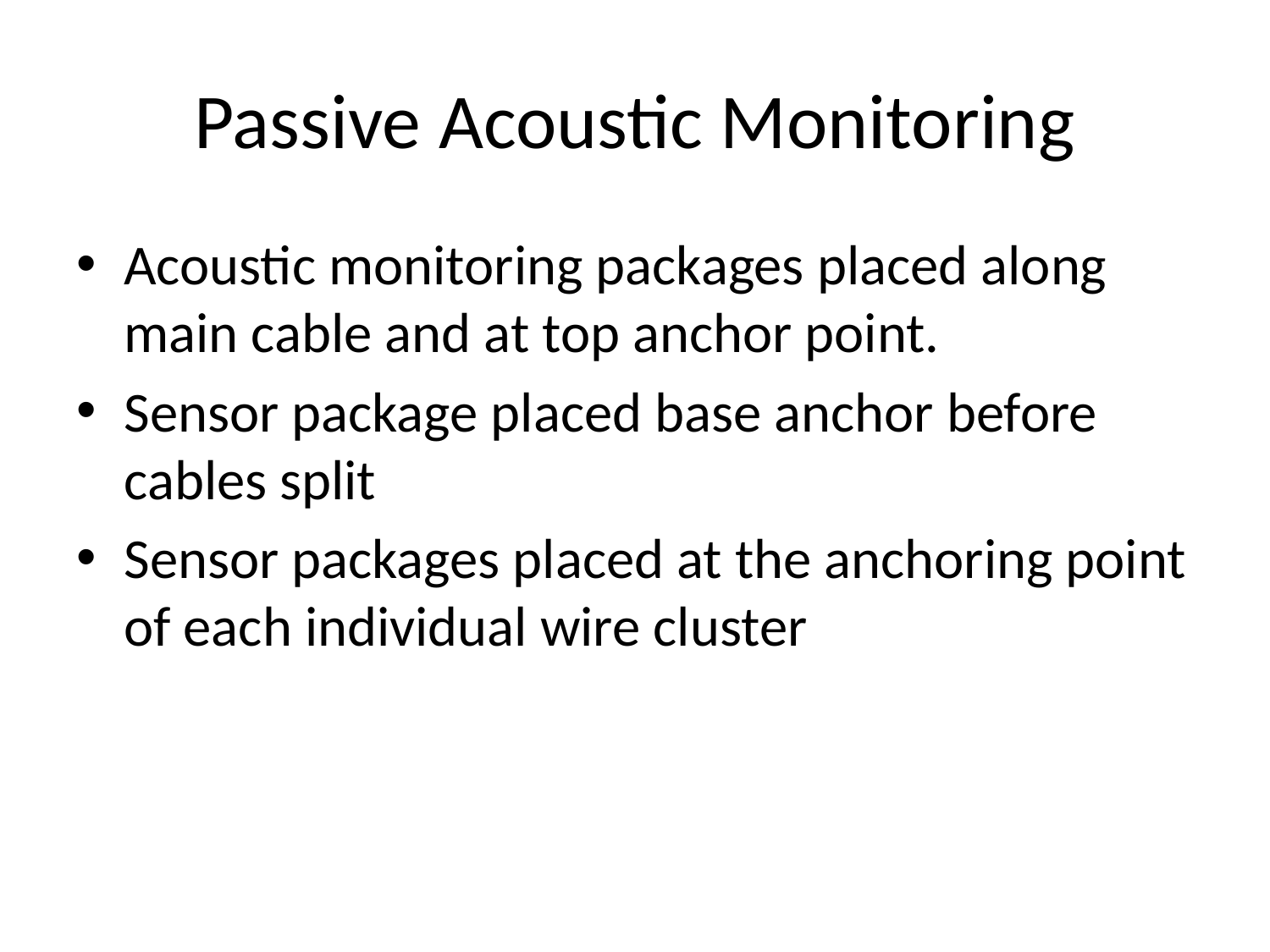

# Passive Acoustic Monitoring
Acoustic monitoring packages placed along main cable and at top anchor point.
Sensor package placed base anchor before cables split
Sensor packages placed at the anchoring point of each individual wire cluster